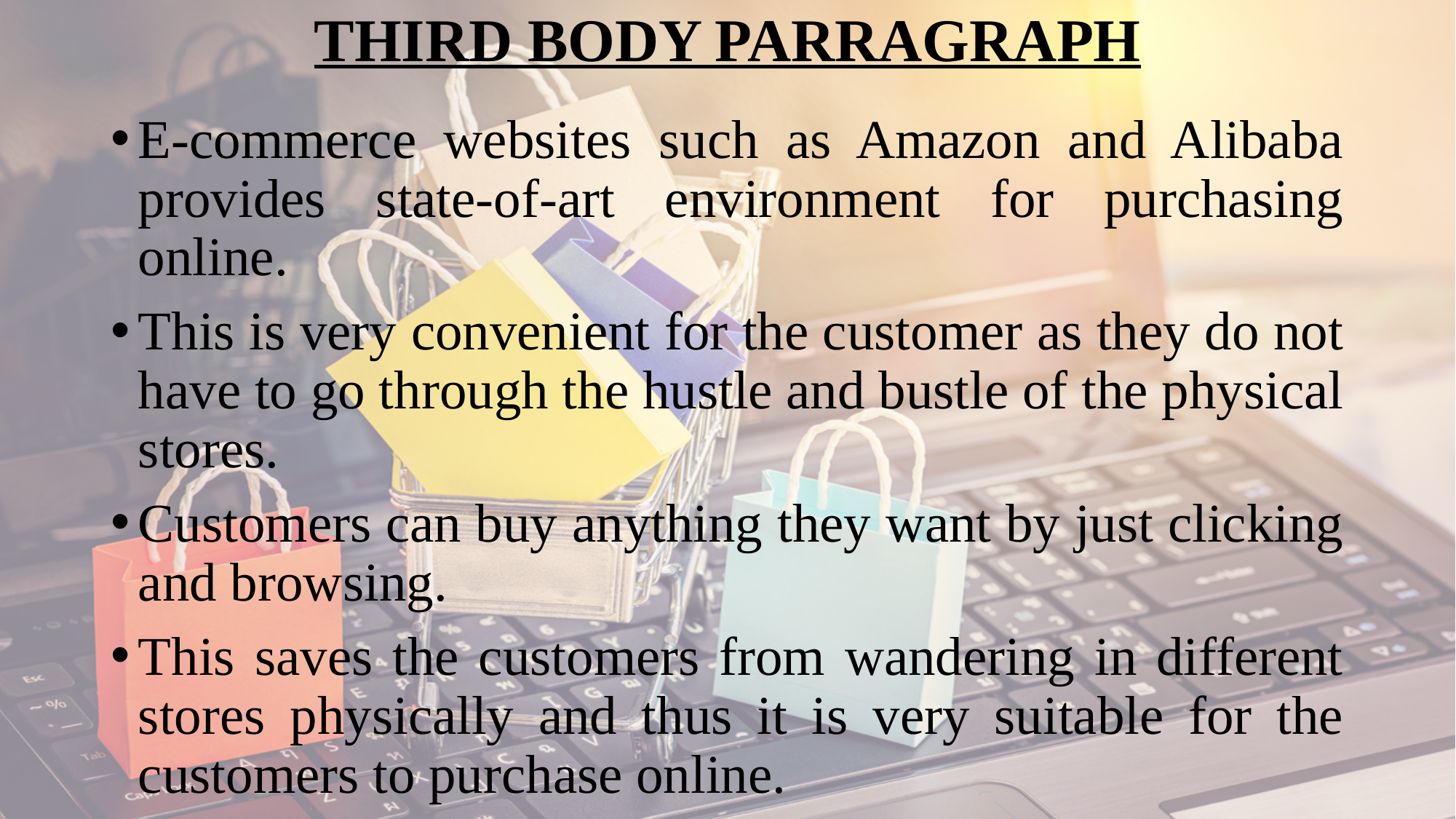

# THIRD BODY PARRAGRAPH
E-commerce websites such as Amazon and Alibaba provides state-of-art environment for purchasing online.
This is very convenient for the customer as they do not have to go through the hustle and bustle of the physical stores.
Customers can buy anything they want by just clicking and browsing.
This saves the customers from wandering in different stores physically and thus it is very suitable for the customers to purchase online.